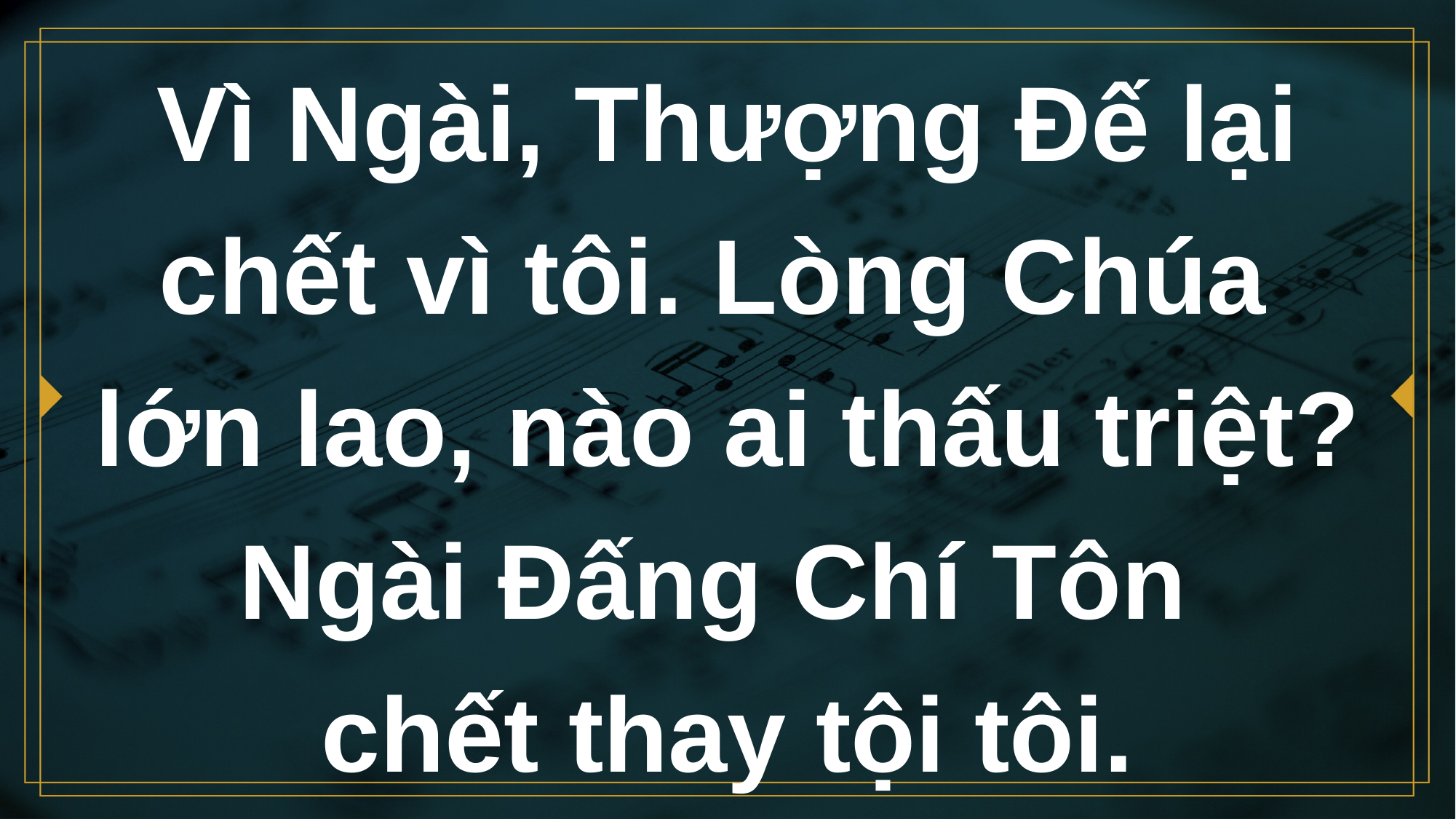

# Vì Ngài, Thượng Ðế lại chết vì tôi. Lòng Chúa lớn lao, nào ai thấu triệt? Ngài Ðấng Chí Tôn chết thay tội tôi.